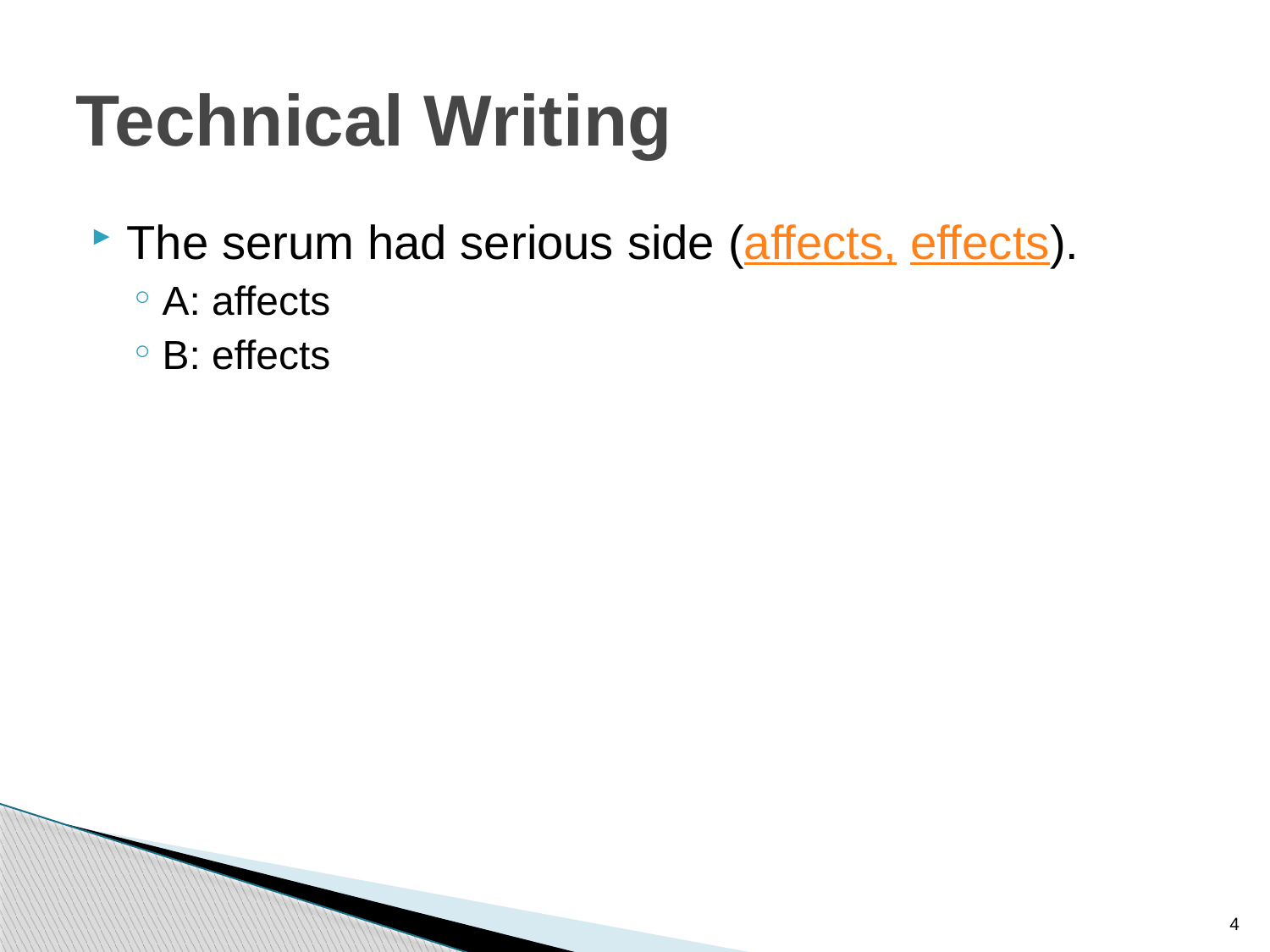

# Technical Writing
The serum had serious side (affects, effects).
A: affects
B: effects
4